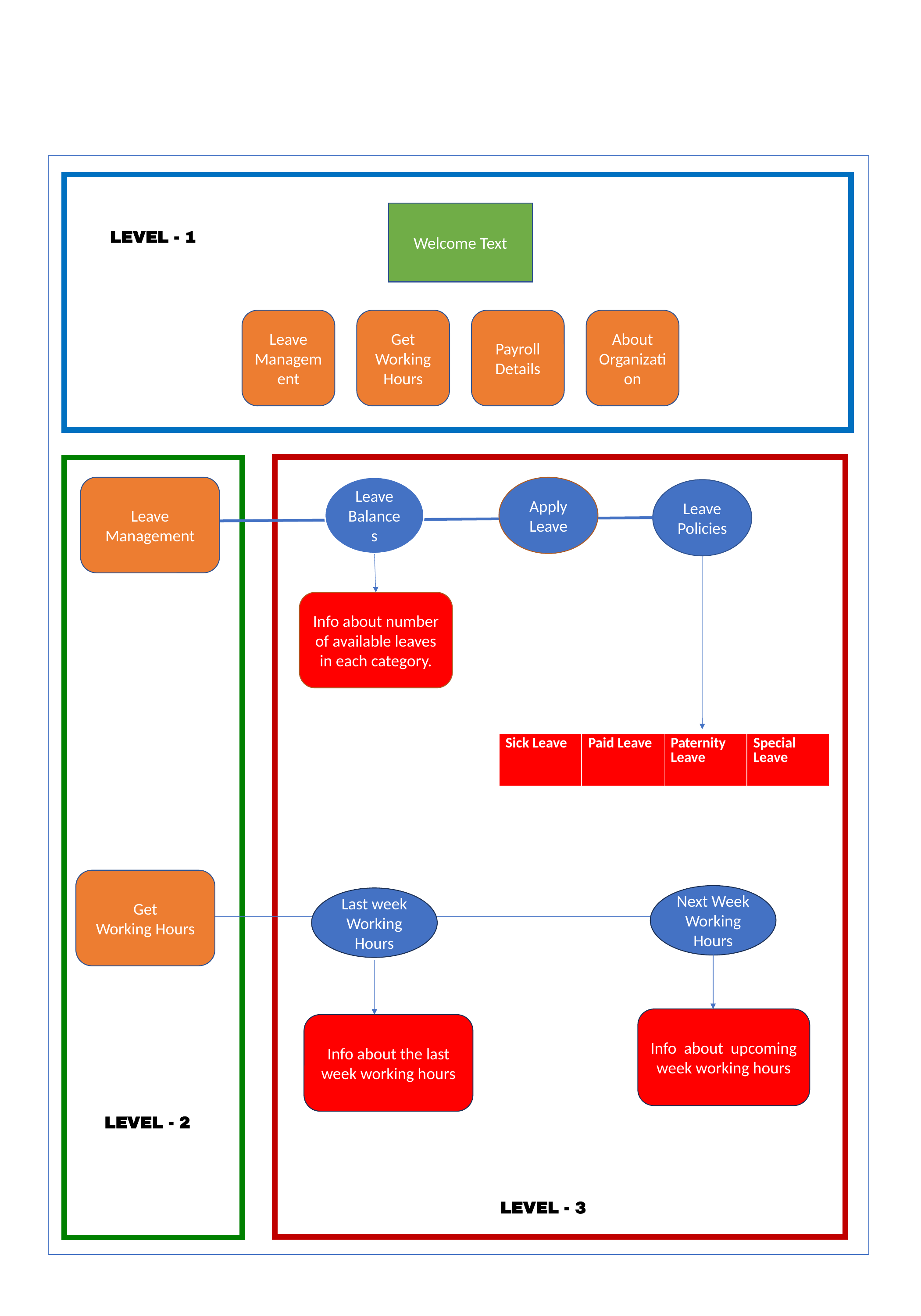

Welcome Text
LEVEL - 1
Leave Management
Payroll Details
About Organization
Get
Working Hours

Leave Management
Leave Balances
Apply Leave
Leave Policies
Info about number of available leaves in each category.
| Sick Leave | Paid Leave | Paternity Leave | Special Leave |
| --- | --- | --- | --- |
Get
Working Hours
Next Week Working
Hours
Last week Working Hours
Info  about  upcoming week working hours
Info about the last week working hours
LEVEL - 2
LEVEL - 3